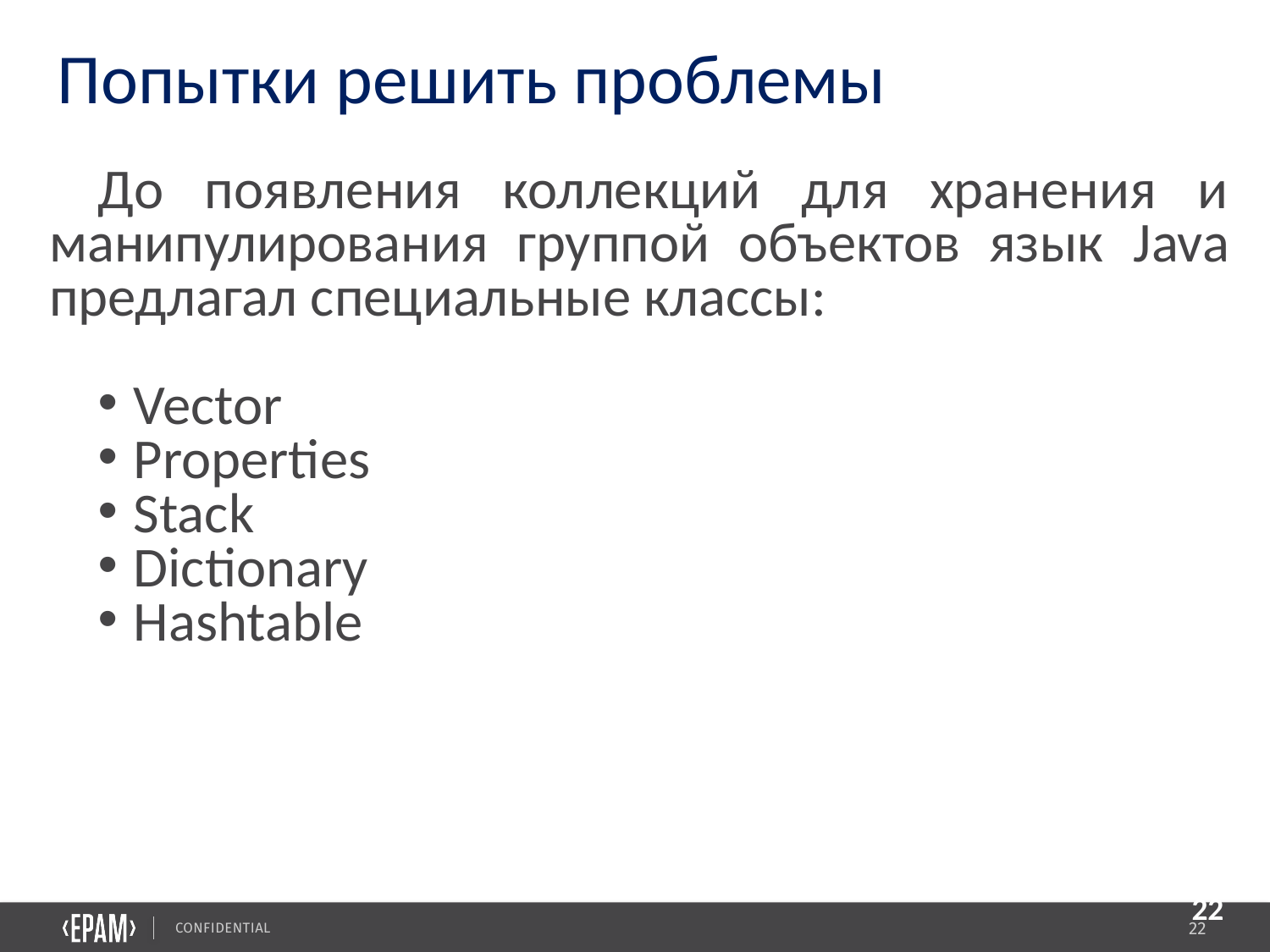

Попытки решить проблемы
До появления коллекций для хранения и манипулирования группой объектов язык Java предлагал специальные классы:

	Vector
	Properties
	Stack
	Dictionary
	Hashtable

22